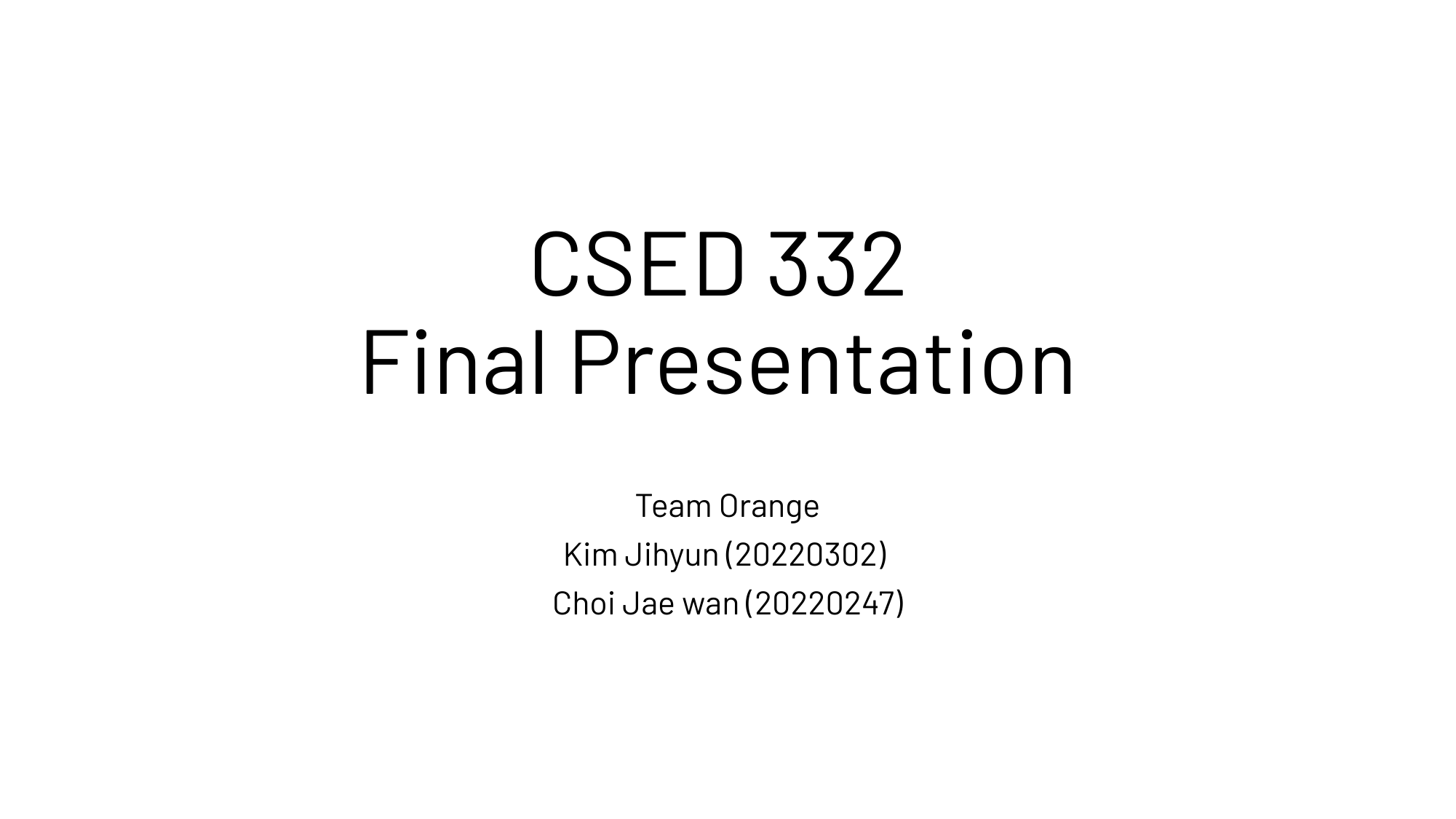

# CSED 332 Final Presentation

Team Orange
Kim Jihyun (20220302)
Choi Jae wan (20220247)